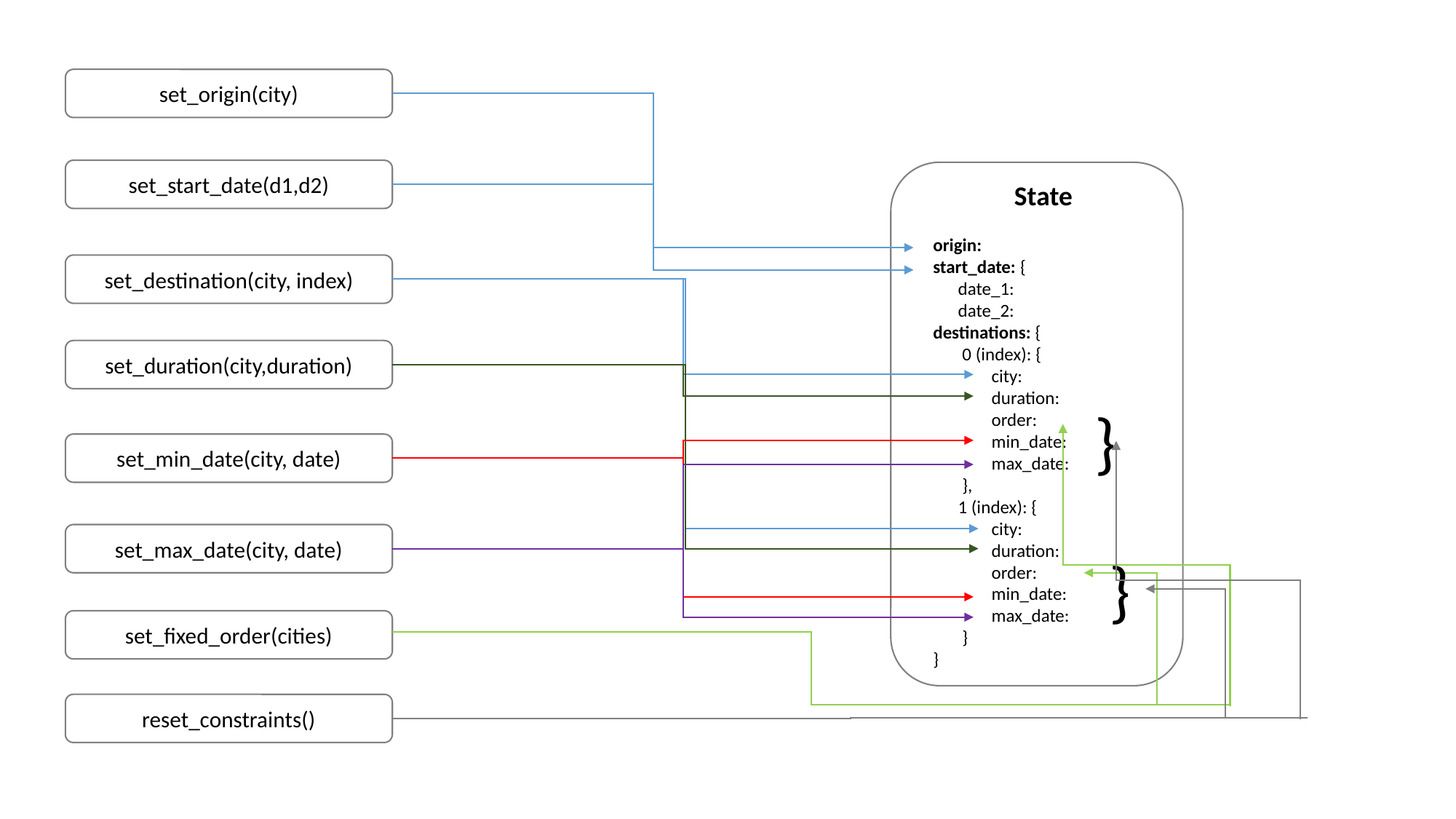

set_origin(city)
set_start_date(d1,d2)

State
origin:
start_date: {
      date_1:
      date_2:
destinations: {
       0 (index): {
              city:
              duration:
              order:
              min_date:
              max_date:
       },
      1 (index): {
              city:
              duration:
              order:
              min_date:
              max_date:
       }
}
set_destination(city, index)
set_duration(city,duration)
}
set_min_date(city, date)
set_max_date(city, date)
}
set_fixed_order(cities)
reset_constraints()